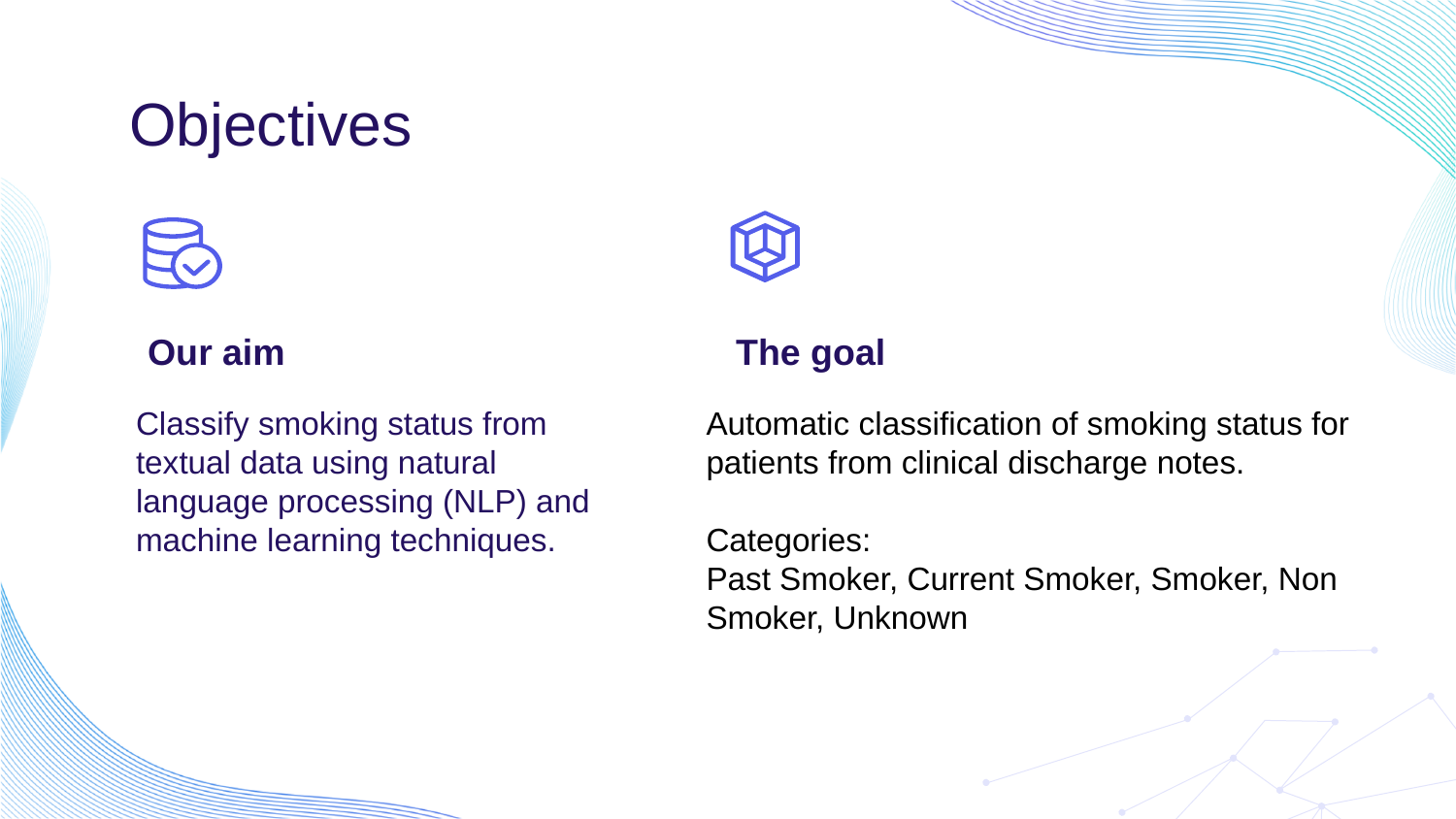

# Objectives

Our aim
The goal
Classify smoking status from textual data using natural language processing (NLP) and machine learning techniques.
Automatic classification of smoking status for patients from clinical discharge notes.

Categories:
Past Smoker, Current Smoker, Smoker, Non Smoker, Unknown